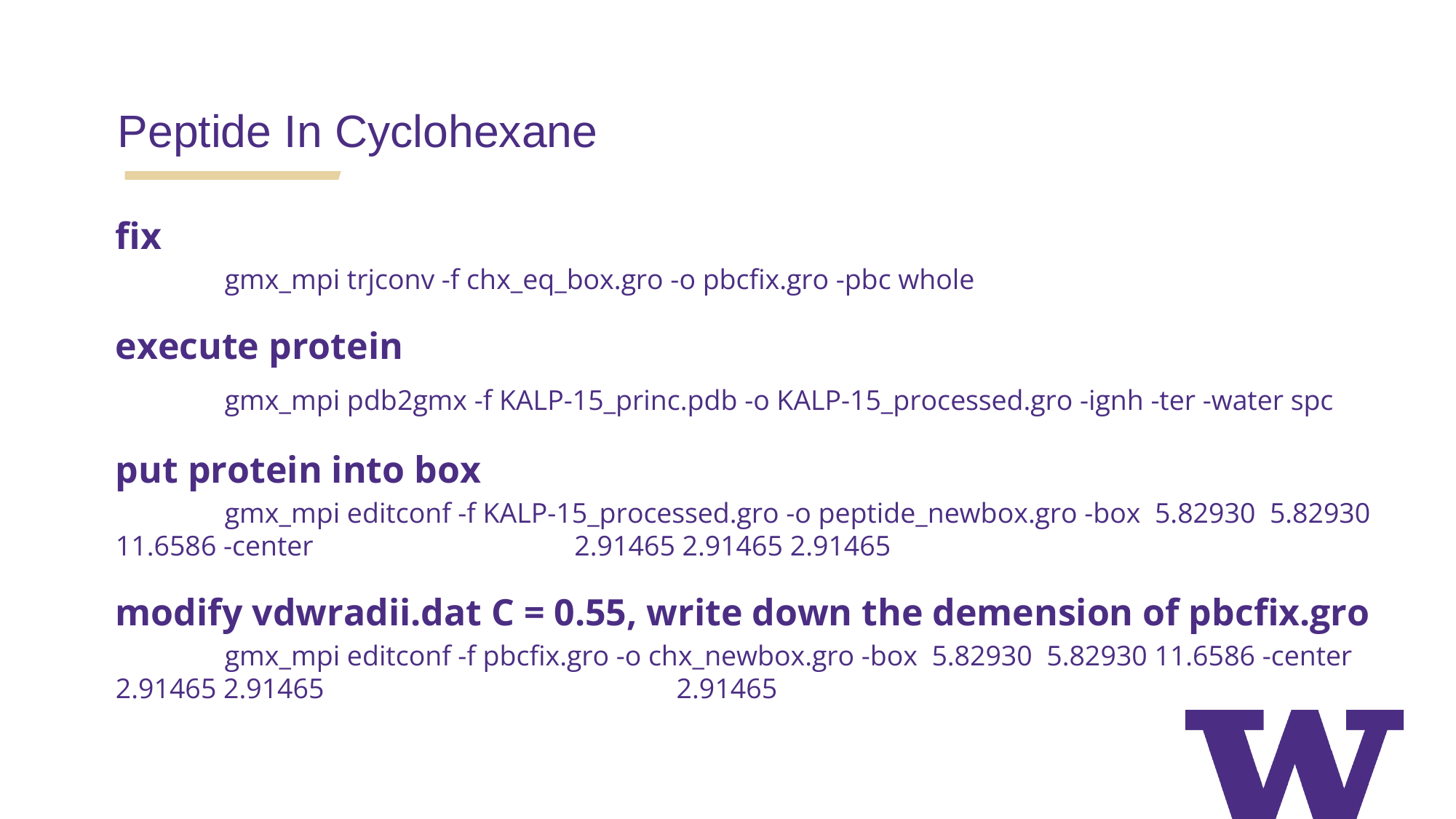

Peptide In Cyclohexane
fix
	gmx_mpi trjconv -f chx_eq_box.gro -o pbcfix.gro -pbc whole

execute protein
	gmx_mpi pdb2gmx -f KALP-15_princ.pdb -o KALP-15_processed.gro -ignh -ter -water spc

put protein into box
	gmx_mpi editconf -f KALP-15_processed.gro -o peptide_newbox.gro -box  5.82930  5.82930 11.6586 -center 	                                  2.91465 2.91465 2.91465

modify vdwradii.dat C = 0.55, write down the demension of pbcfix.gro
	gmx_mpi editconf -f pbcfix.gro -o chx_newbox.gro -box  5.82930  5.82930 11.6586 -center 2.91465 2.91465 	     	                                 2.91465